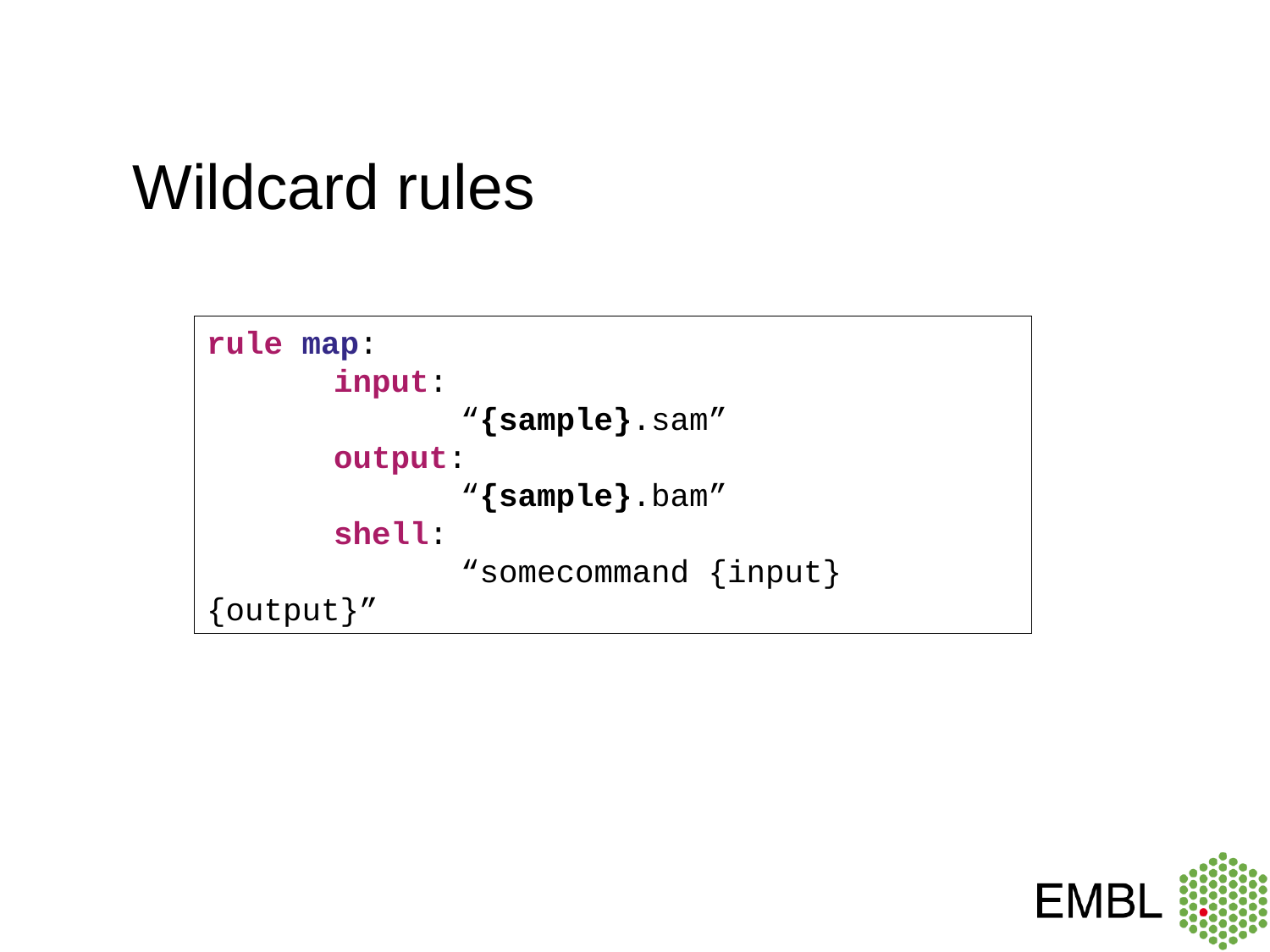

Wildcard rules
rule map:
	input:
		“{sample}.sam”
	output:
		“{sample}.bam”
	shell:
		“somecommand {input} {output}”